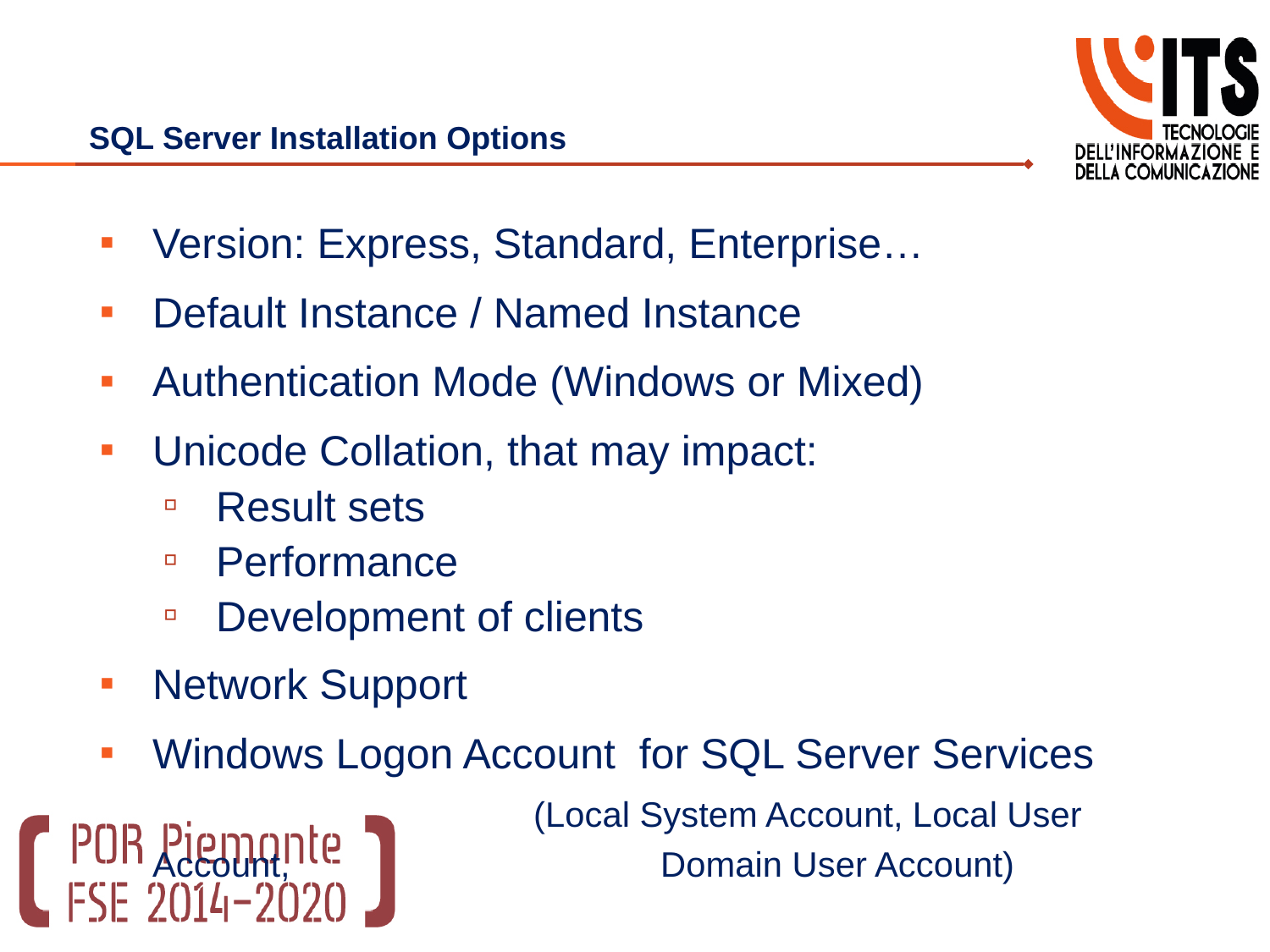

# SQL Server Installation Options
Version: Express, Standard, Enterprise…
Default Instance / Named Instance
Authentication Mode (Windows or Mixed)
Unicode Collation, that may impact:
Result sets
Performance
Development of clients
Network Support
Windows Logon Account  for SQL Server Services
			(Local System Account, Local User Account, 			Domain User Account)